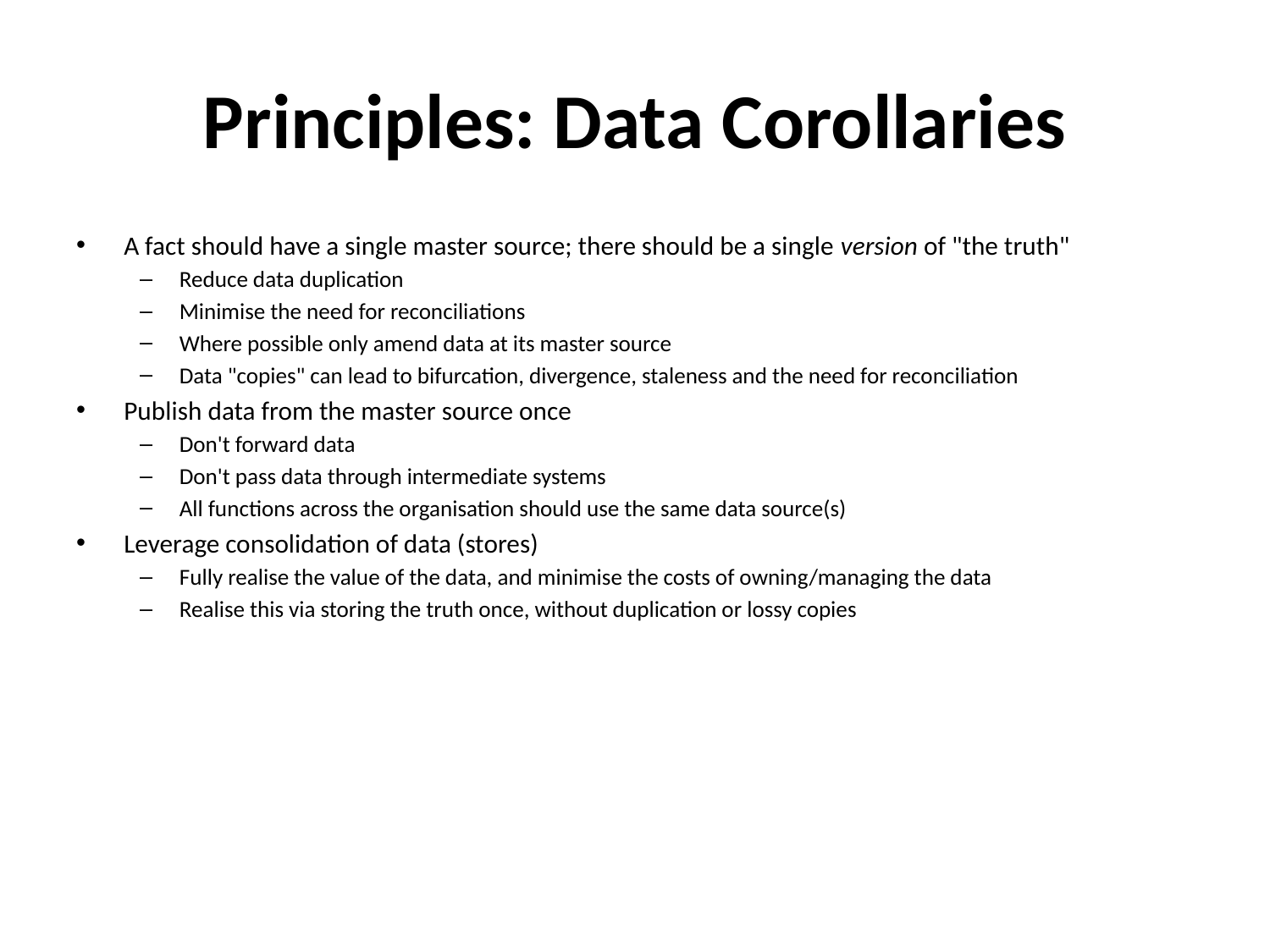

# Principles: Data Corollaries
A fact should have a single master source; there should be a single version of "the truth"
Reduce data duplication
Minimise the need for reconciliations
Where possible only amend data at its master source
Data "copies" can lead to bifurcation, divergence, staleness and the need for reconciliation
Publish data from the master source once
Don't forward data
Don't pass data through intermediate systems
All functions across the organisation should use the same data source(s)
Leverage consolidation of data (stores)
Fully realise the value of the data, and minimise the costs of owning/managing the data
Realise this via storing the truth once, without duplication or lossy copies